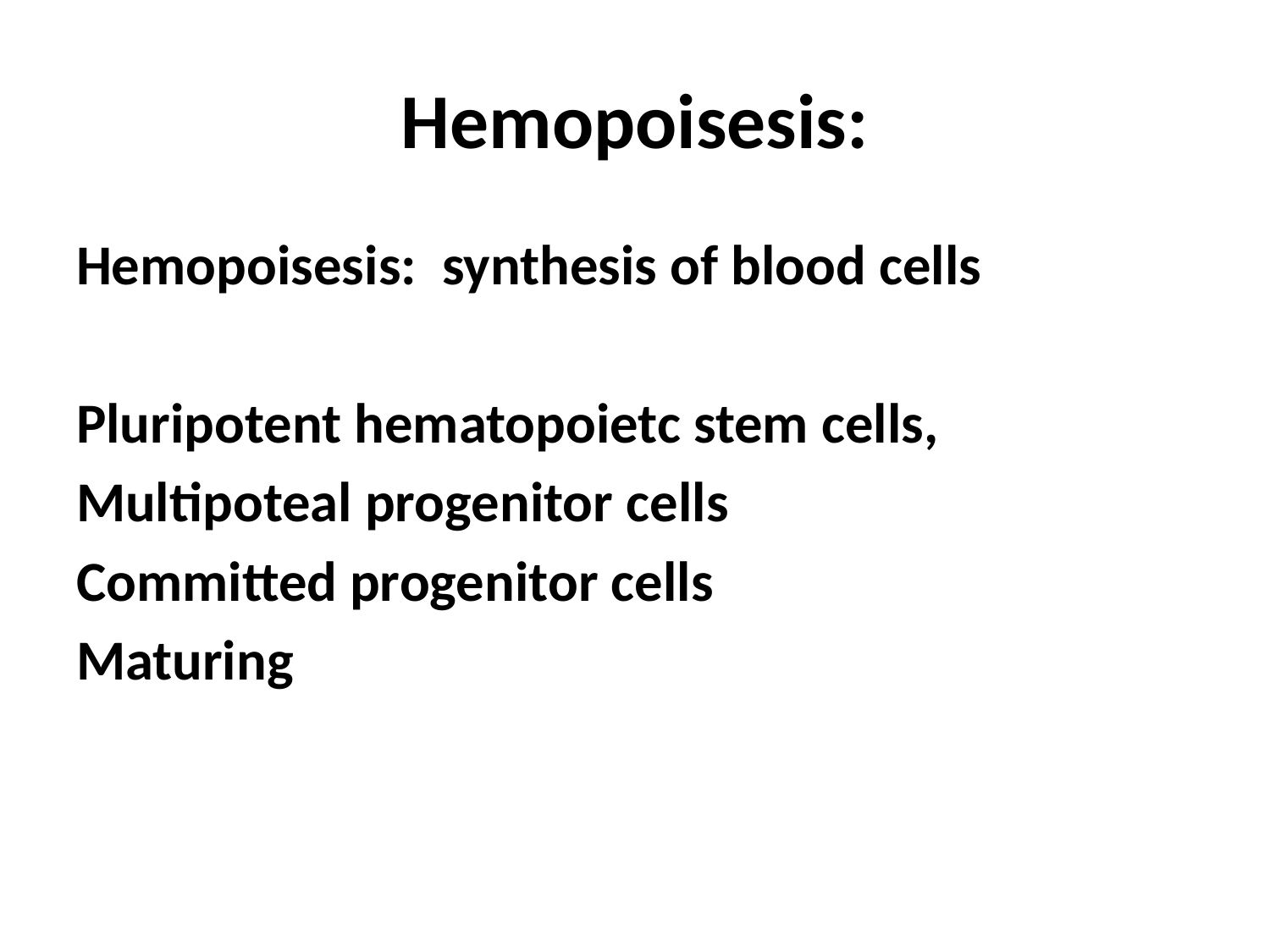

# Hemopoisesis:
Hemopoisesis:  synthesis of blood cells

Pluripotent hematopoietc stem cells,
Multipoteal progenitor cells
Committed progenitor cells
Maturing